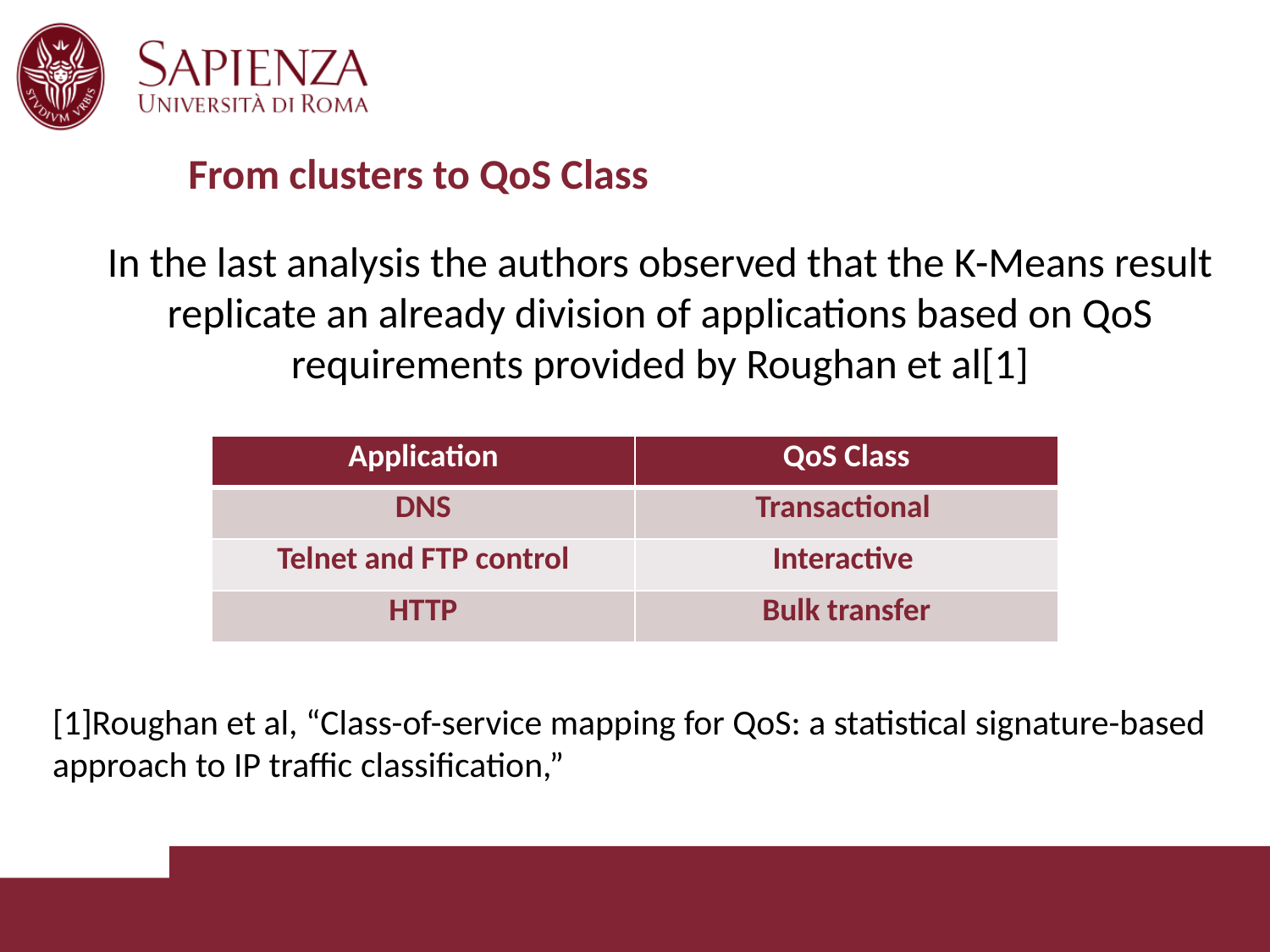

# From clusters to QoS Class
In the last analysis the authors observed that the K-Means result replicate an already division of applications based on QoS requirements provided by Roughan et al[1]

[1]Roughan et al, “Class-of-service mapping for QoS: a statistical signature-based approach to IP traffic classification,”

| Application | QoS Class |
| --- | --- |
| DNS | Transactional |
| Telnet and FTP control | Interactive |
| HTTP | Bulk transfer |